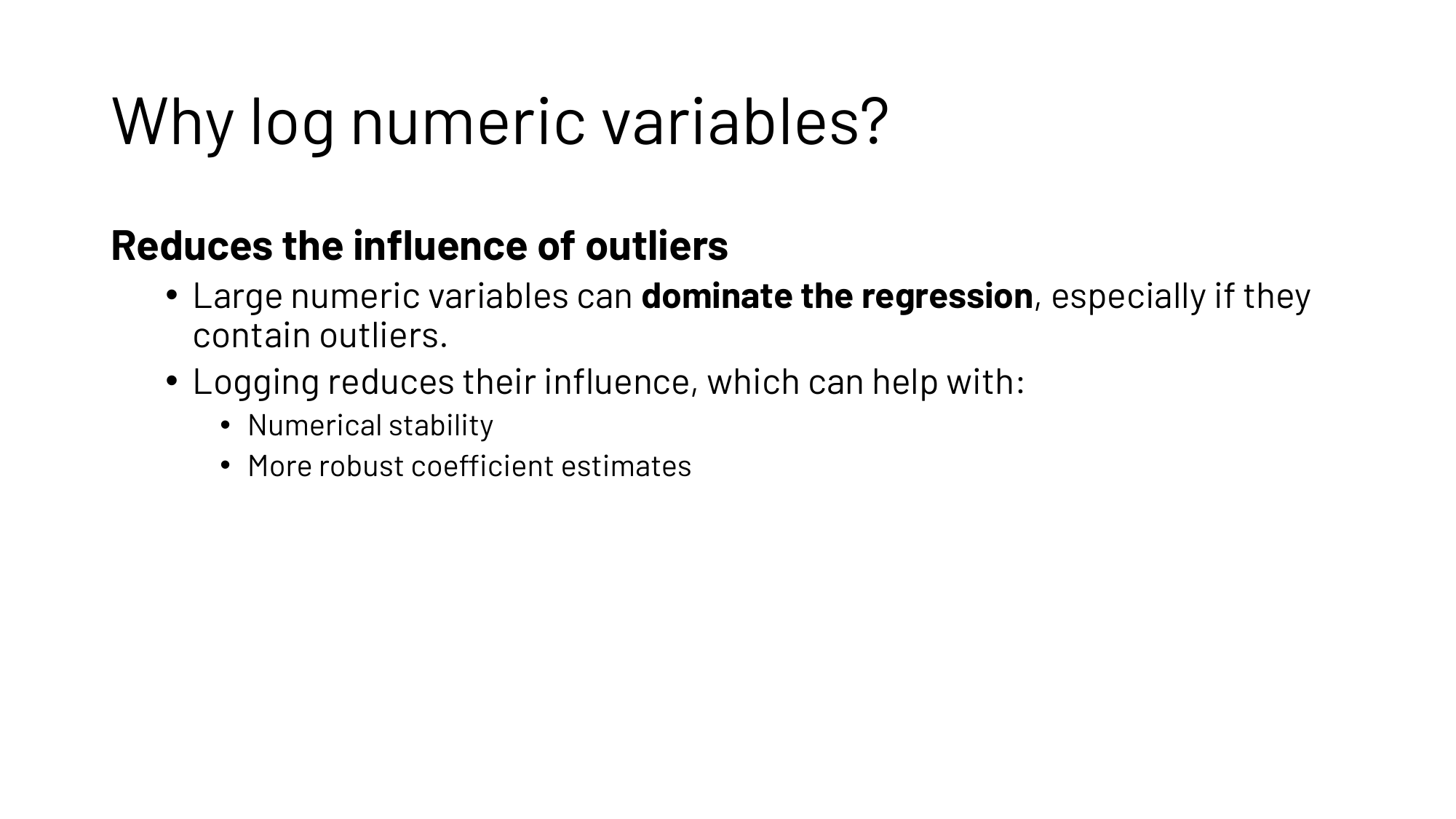

# Why log numeric variables?
Reduces the influence of outliers
Large numeric variables can dominate the regression, especially if they contain outliers.
Logging reduces their influence, which can help with:
Numerical stability
More robust coefficient estimates